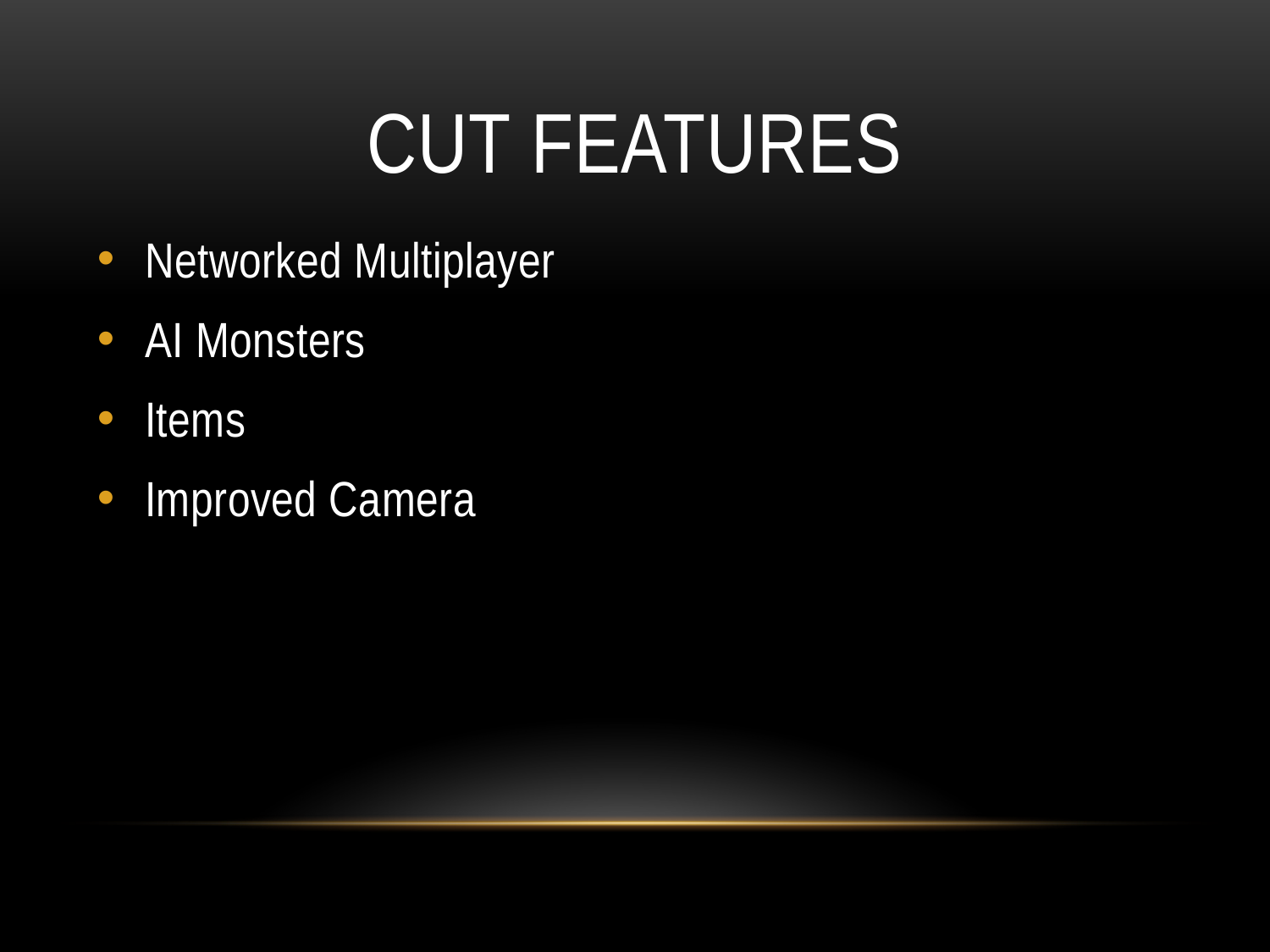

# Cut Features
Networked Multiplayer
AI Monsters
Items
Improved Camera